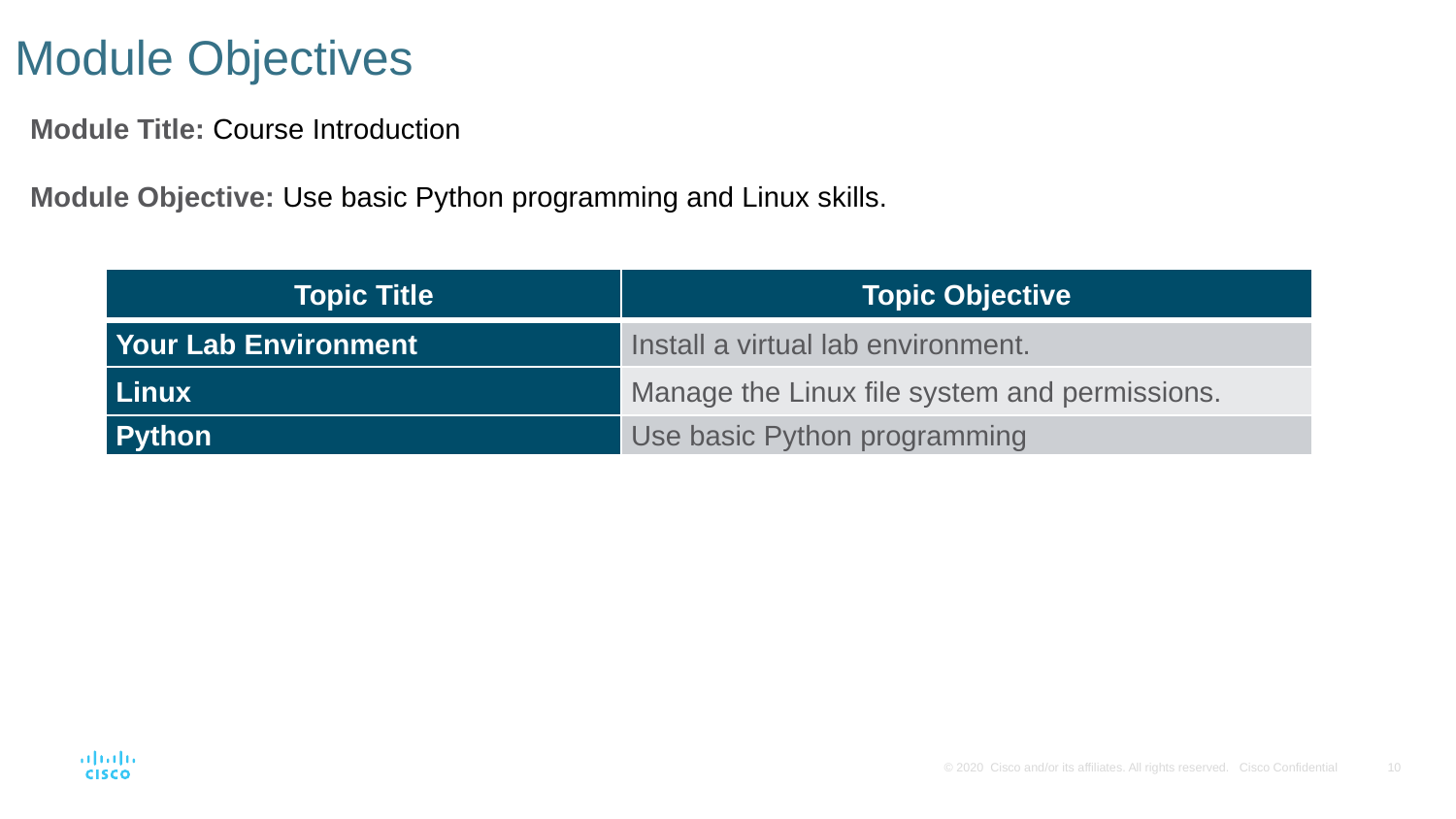

# Module Objectives
Module Title: Course Introduction

Module Objective: Use basic Python programming and Linux skills.

| Topic Title | Topic Objective |
| --- | --- |
| Your Lab Environment | Install a virtual lab environment. |
| Linux | Manage the Linux file system and permissions. |
| Python | Use basic Python programming |